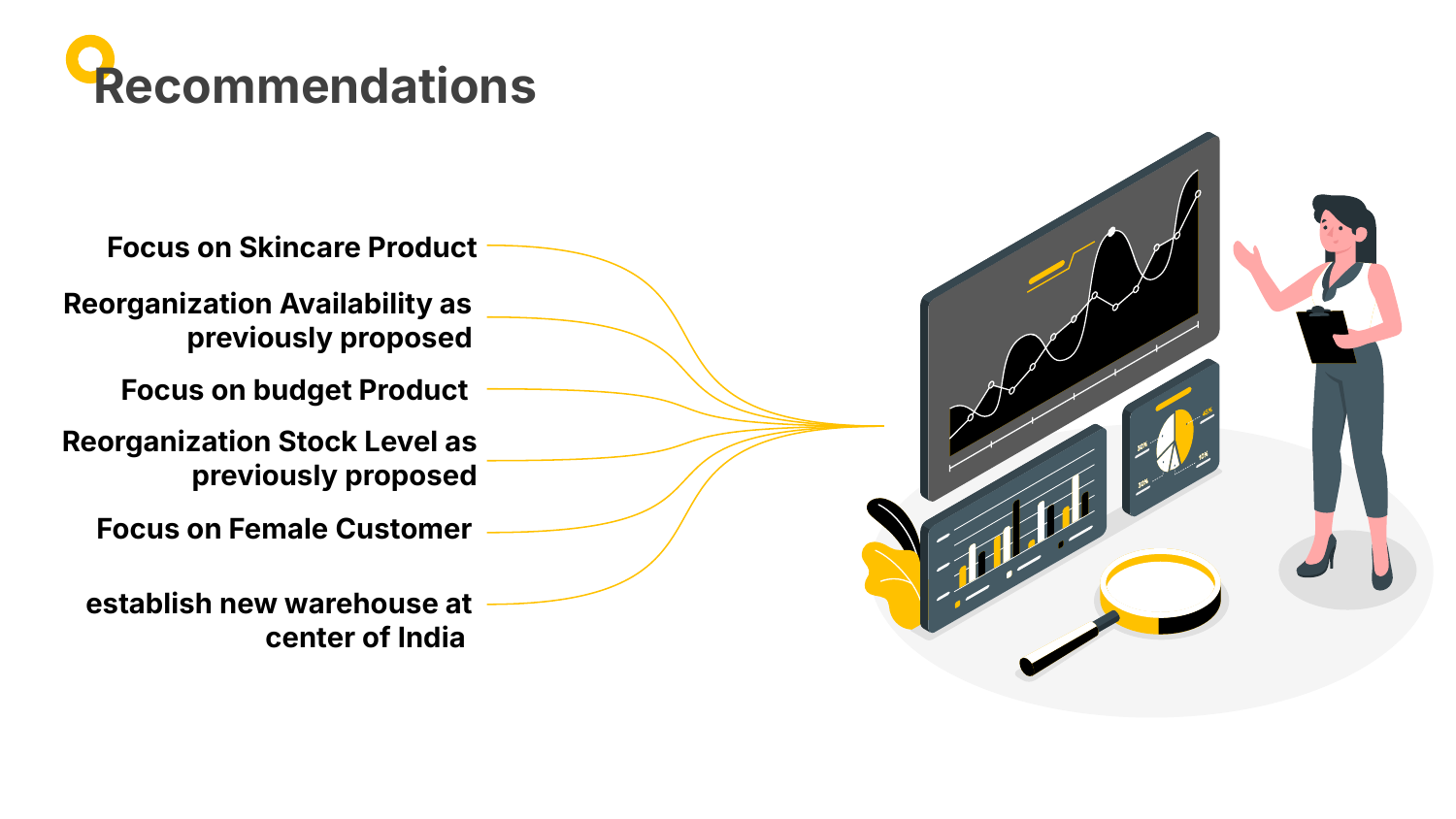

Recommendations

Focus on Skincare Product
Reorganization Availability as previously proposed
Focus on budget Product
Reorganization Stock Level as previously proposed
Focus on Female Customer
establish new warehouse at center of India